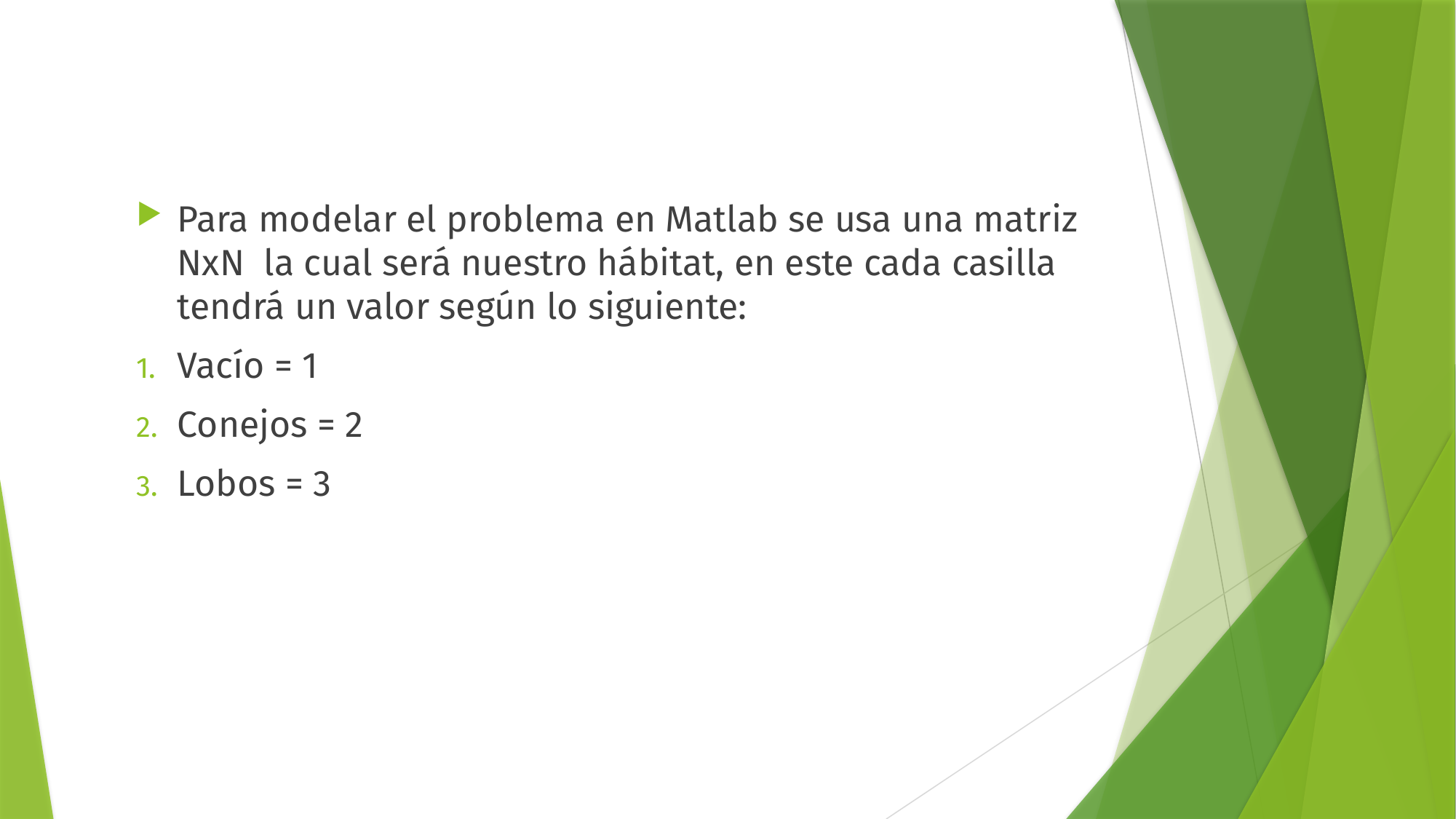

Para modelar el problema en Matlab se usa una matriz NxN  la cual será nuestro hábitat, en este cada casilla tendrá un valor según lo siguiente:
Vacío = 1
Conejos = 2
Lobos = 3